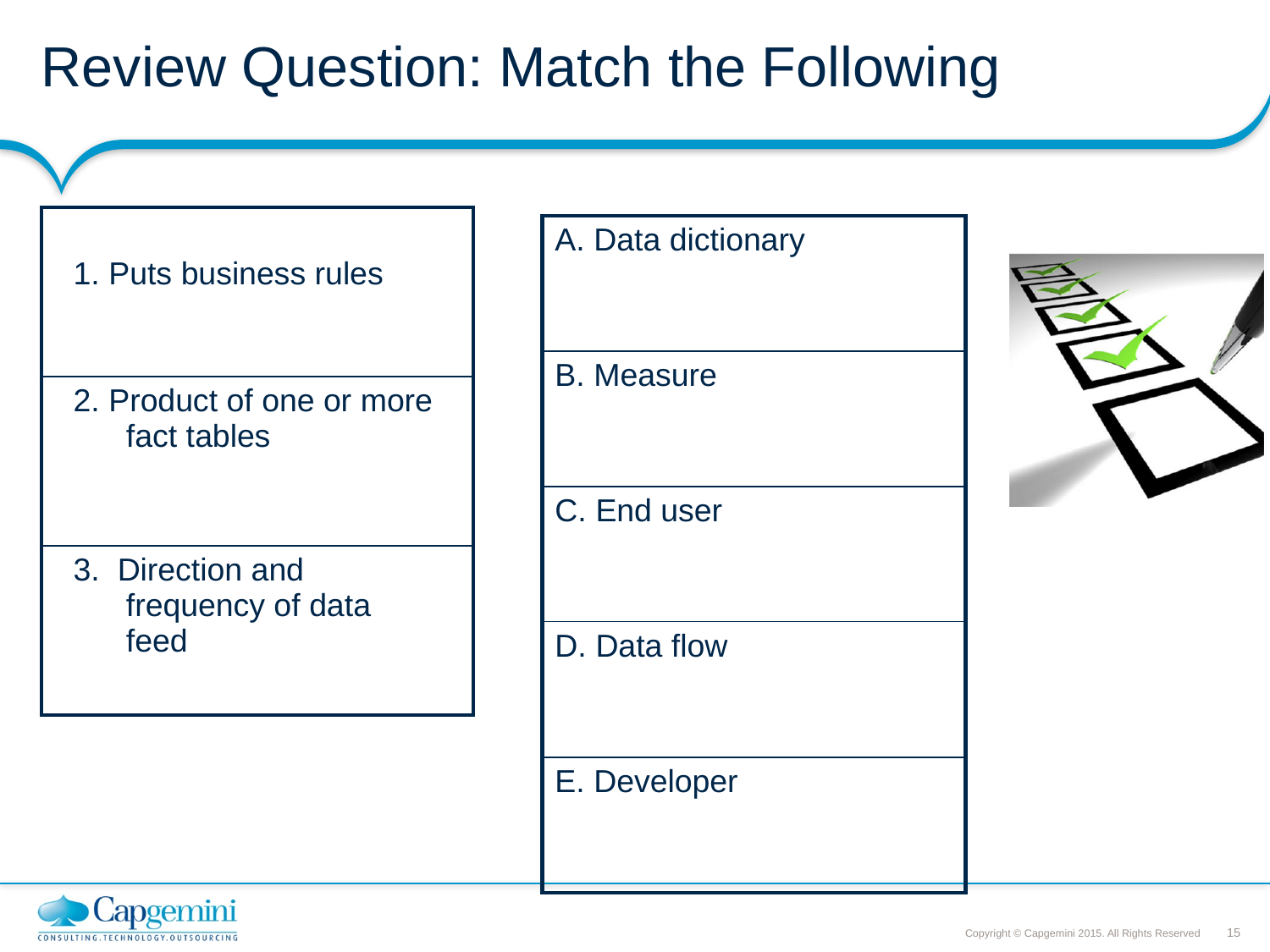

# Review Question: Match the Following
| 1. Puts business rules |
| --- |
| 2. Product of one or more fact tables |
| 3. Direction and frequency of data feed |
| A. Data dictionary |
| --- |
| B. Measure |
| C. End user |
| D. Data flow |
| E. Developer |